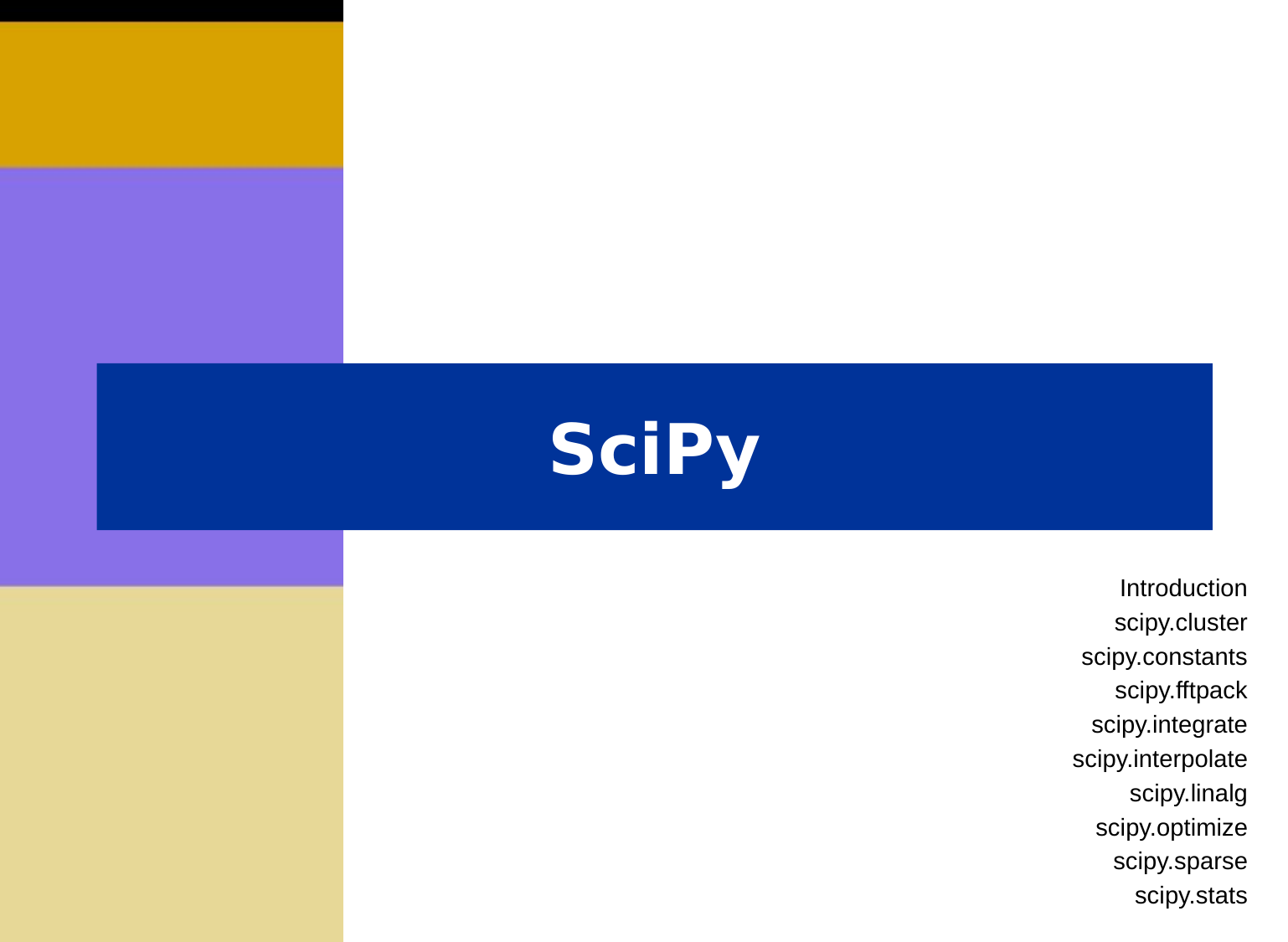

# SciPy
Introduction
scipy.cluster
scipy.constants
scipy.fftpack
scipy.integrate
scipy.interpolate
scipy.linalg
scipy.optimize
scipy.sparse
scipy.stats